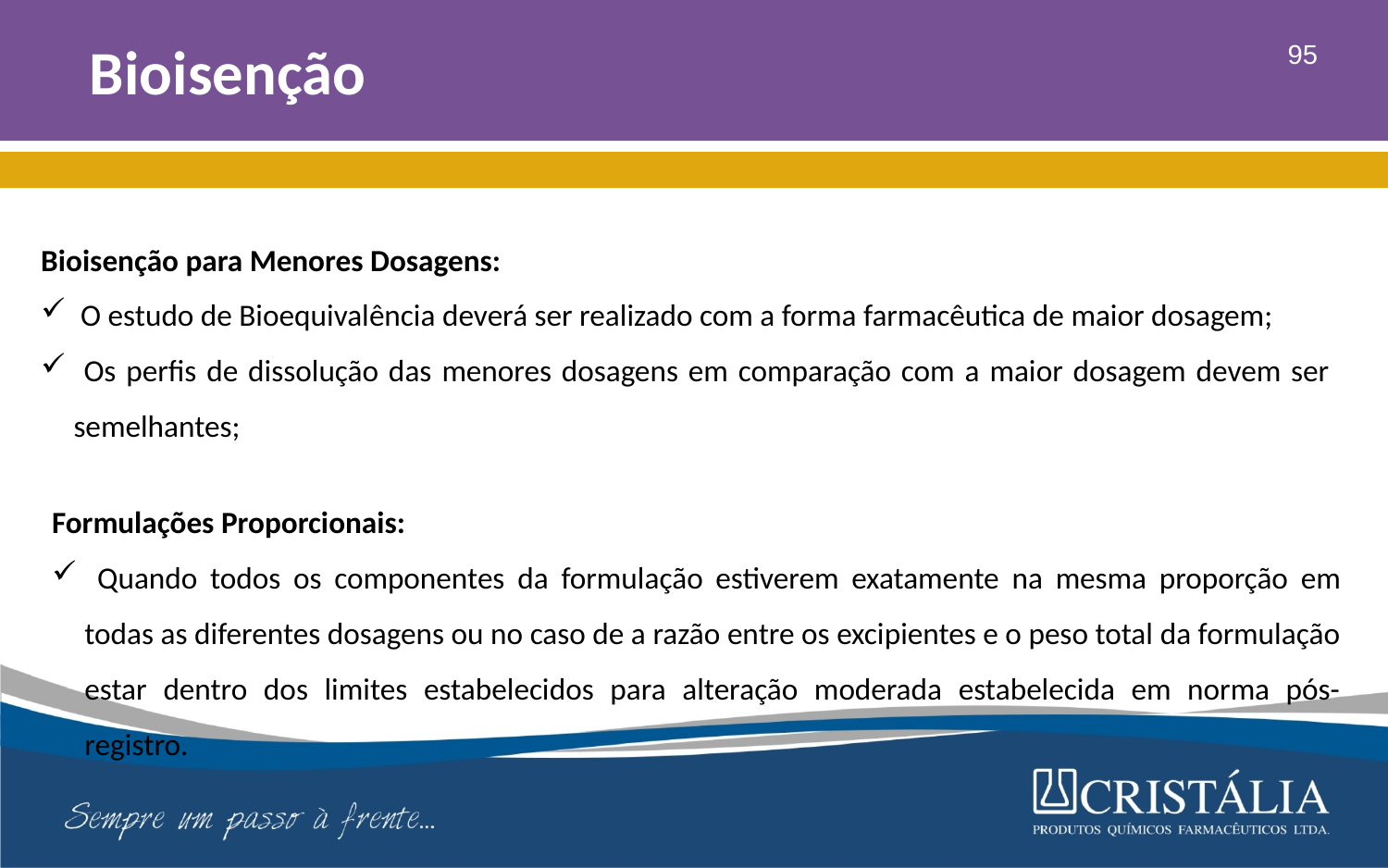

# Bioisenção
95
Bioisenção para Menores Dosagens:
 O estudo de Bioequivalência deverá ser realizado com a forma farmacêutica de maior dosagem;
 Os perfis de dissolução das menores dosagens em comparação com a maior dosagem devem ser semelhantes;
Formulações Proporcionais:
 Quando todos os componentes da formulação estiverem exatamente na mesma proporção em todas as diferentes dosagens ou no caso de a razão entre os excipientes e o peso total da formulação estar dentro dos limites estabelecidos para alteração moderada estabelecida em norma pós-registro.